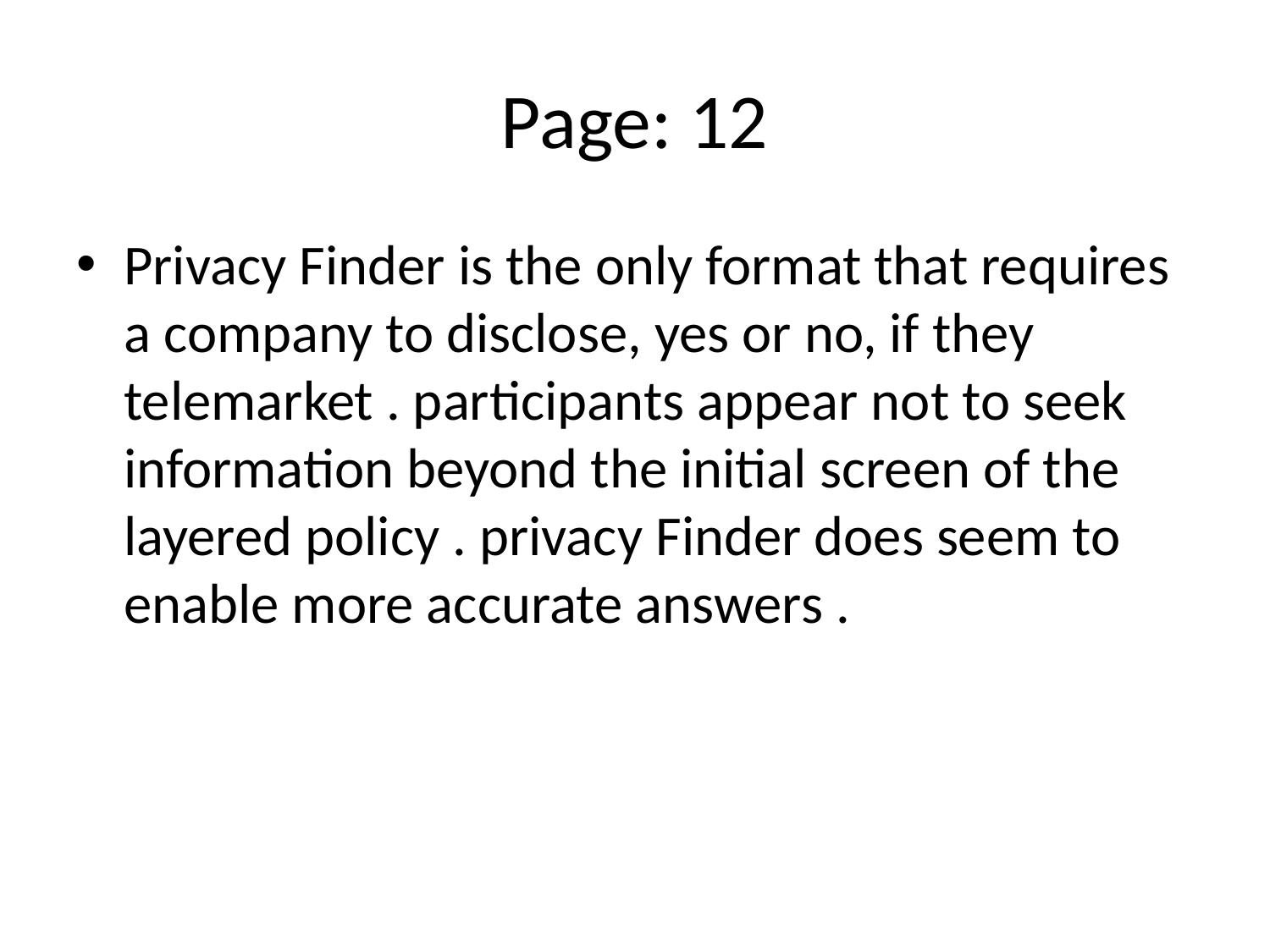

# Page: 12
Privacy Finder is the only format that requires a company to disclose, yes or no, if they telemarket . participants appear not to seek information beyond the initial screen of the layered policy . privacy Finder does seem to enable more accurate answers .